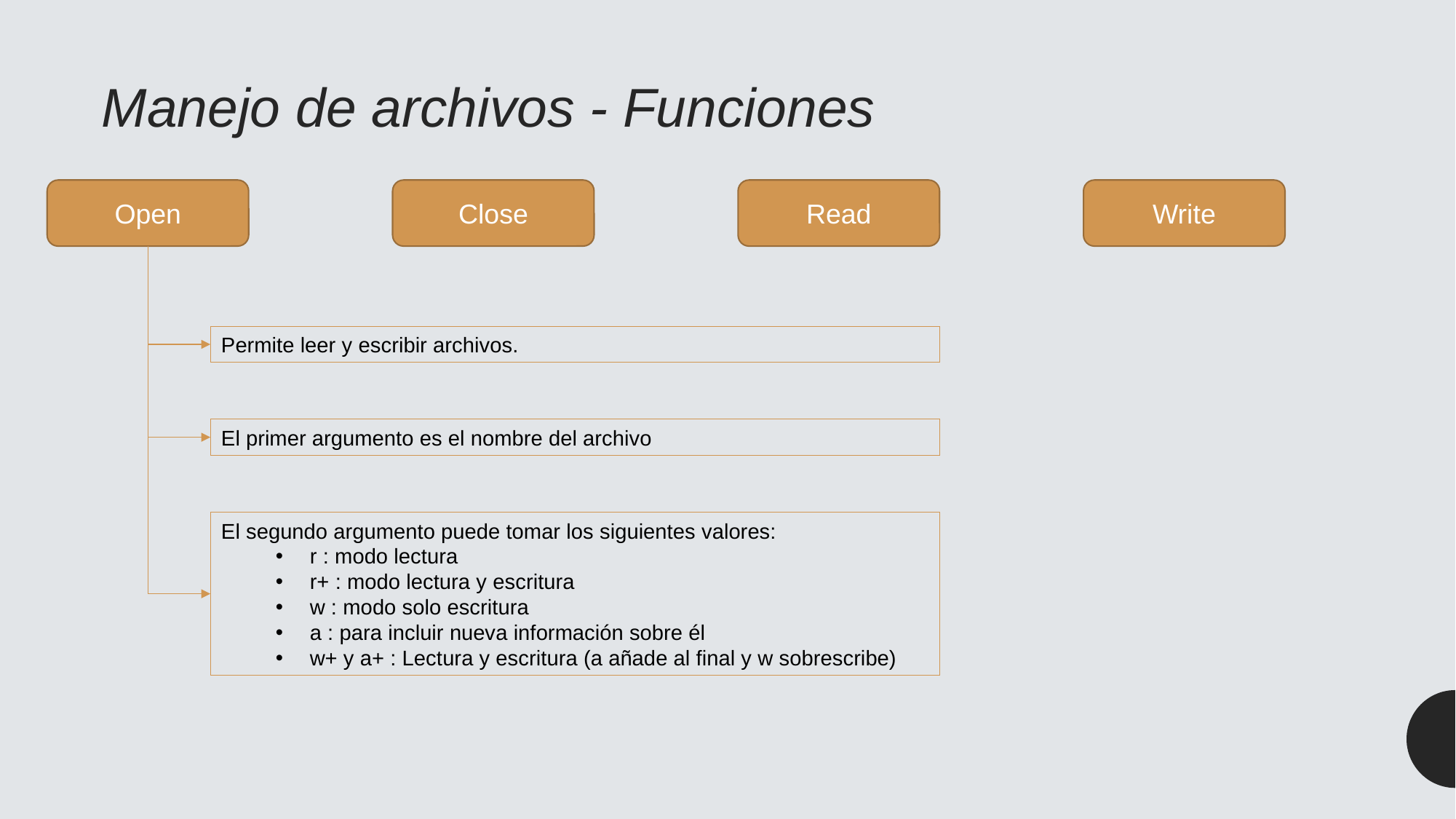

Manejo de archivos - Funciones
Open
Close
Read
Write
Permite leer y escribir archivos.
El primer argumento es el nombre del archivo
El segundo argumento puede tomar los siguientes valores:
r : modo lectura
r+ : modo lectura y escritura
w : modo solo escritura
a : para incluir nueva información sobre él
w+ y a+ : Lectura y escritura (a añade al final y w sobrescribe)